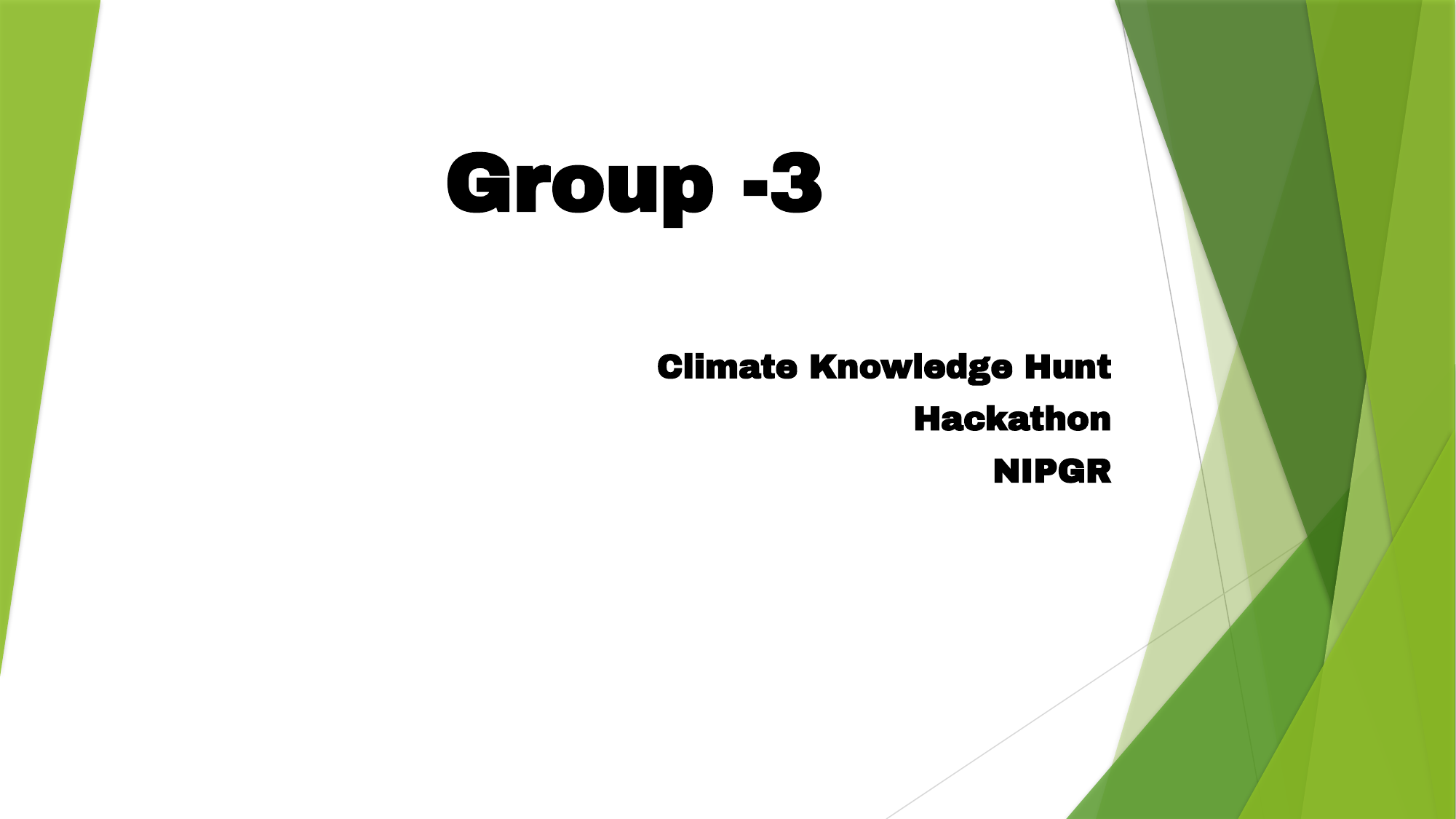

# Group -3
Climate Knowledge Hunt
Hackathon
NIPGR